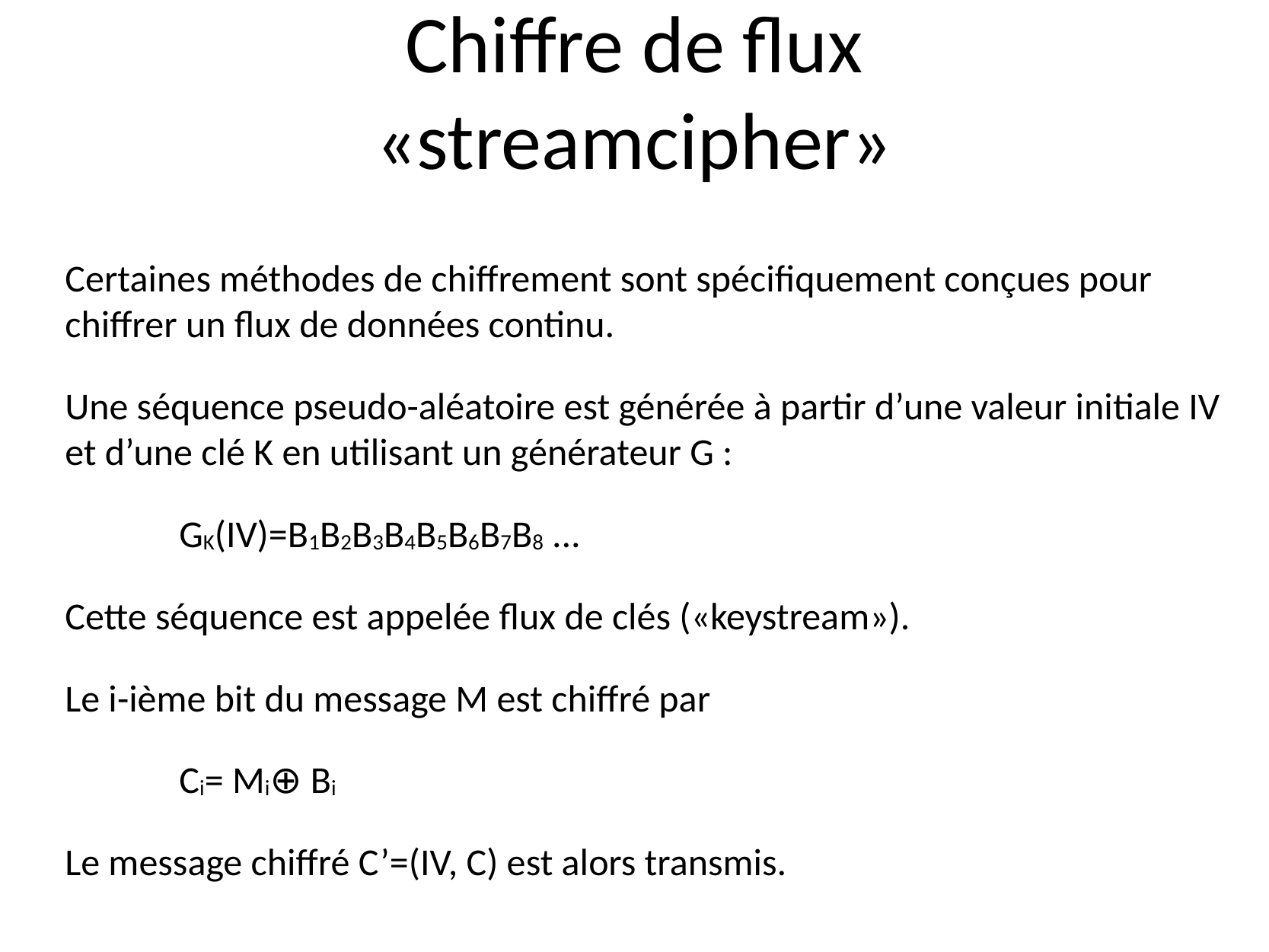

# Chiffre de flux «streamcipher»
Certaines méthodes de chiffrement sont spécifiquement conçues pour chiffrer un flux de données continu.
Une séquence pseudo-aléatoire est générée à partir d’une valeur initiale IV et d’une clé K en utilisant un générateur G :
	GK(IV)=B1B2B3B4B5B6B7B8 ...
Cette séquence est appelée flux de clés («keystream»).
Le i-ième bit du message M est chiffré par
	Ci= Mi⊕ Bi
Le message chiffré C’=(IV, C) est alors transmis.